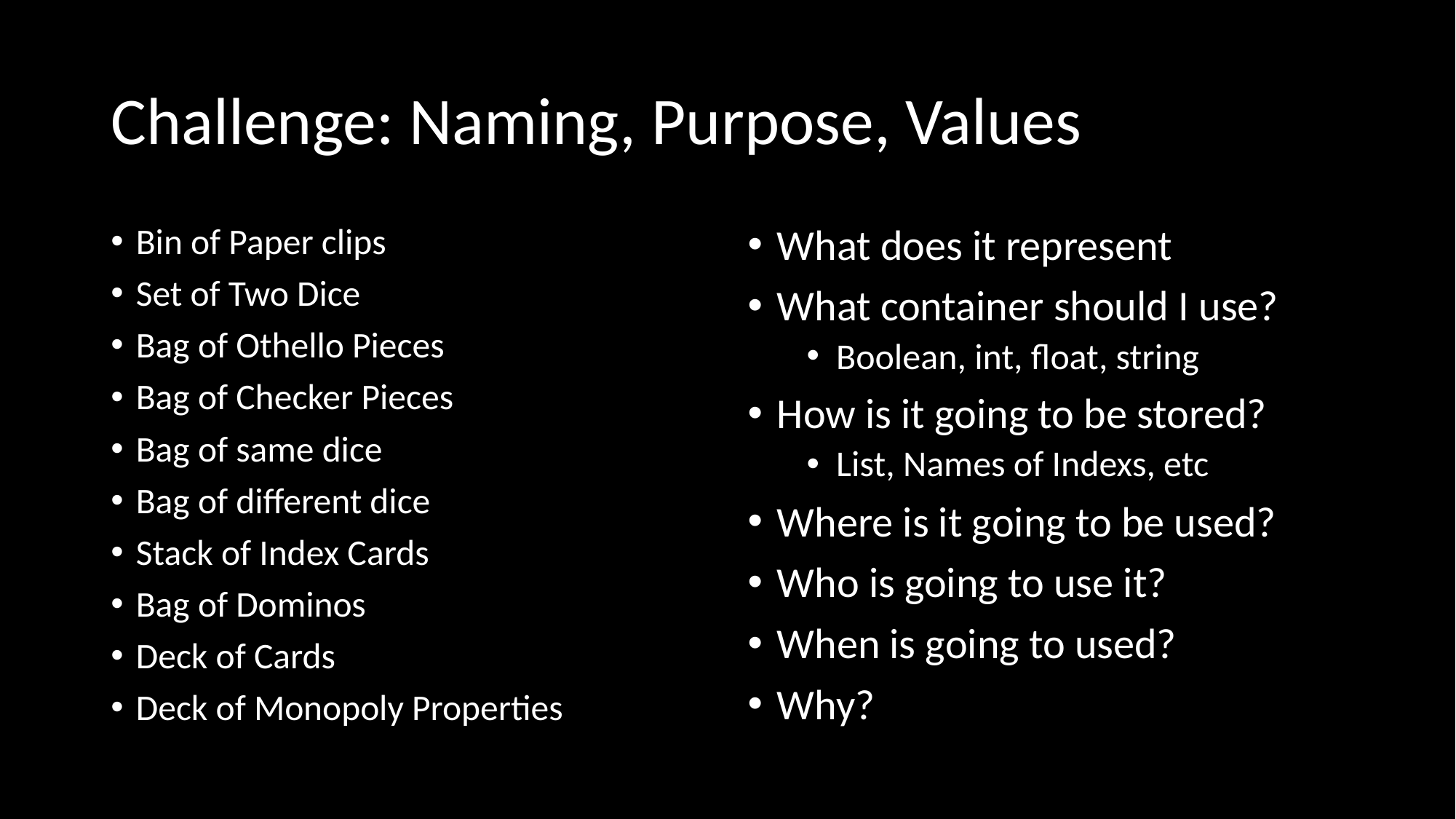

# Challenge: Naming, Purpose, Values
Bin of Paper clips
Set of Two Dice
Bag of Othello Pieces
Bag of Checker Pieces
Bag of same dice
Bag of different dice
Stack of Index Cards
Bag of Dominos
Deck of Cards
Deck of Monopoly Properties

What does it represent
What container should I use?
Boolean, int, float, string
How is it going to be stored?
List, Names of Indexs, etc
Where is it going to be used?
Who is going to use it?
When is going to used?
Why?